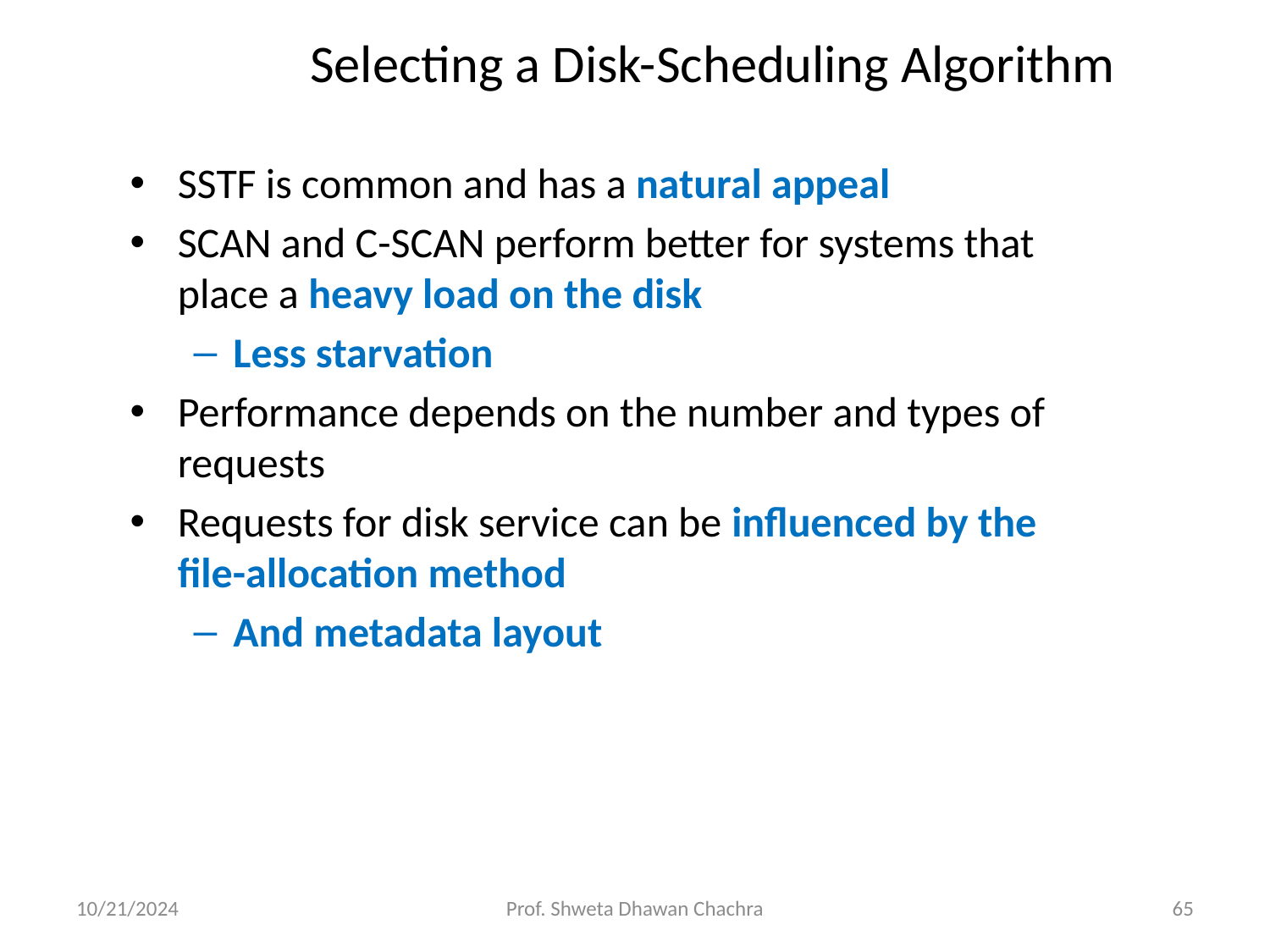

# Selecting a Disk-Scheduling Algorithm
SSTF is common and has a natural appeal
SCAN and C-SCAN perform better for systems that place a heavy load on the disk
Less starvation
Performance depends on the number and types of requests
Requests for disk service can be influenced by the file-allocation method
And metadata layout
10/21/2024
Prof. Shweta Dhawan Chachra
65